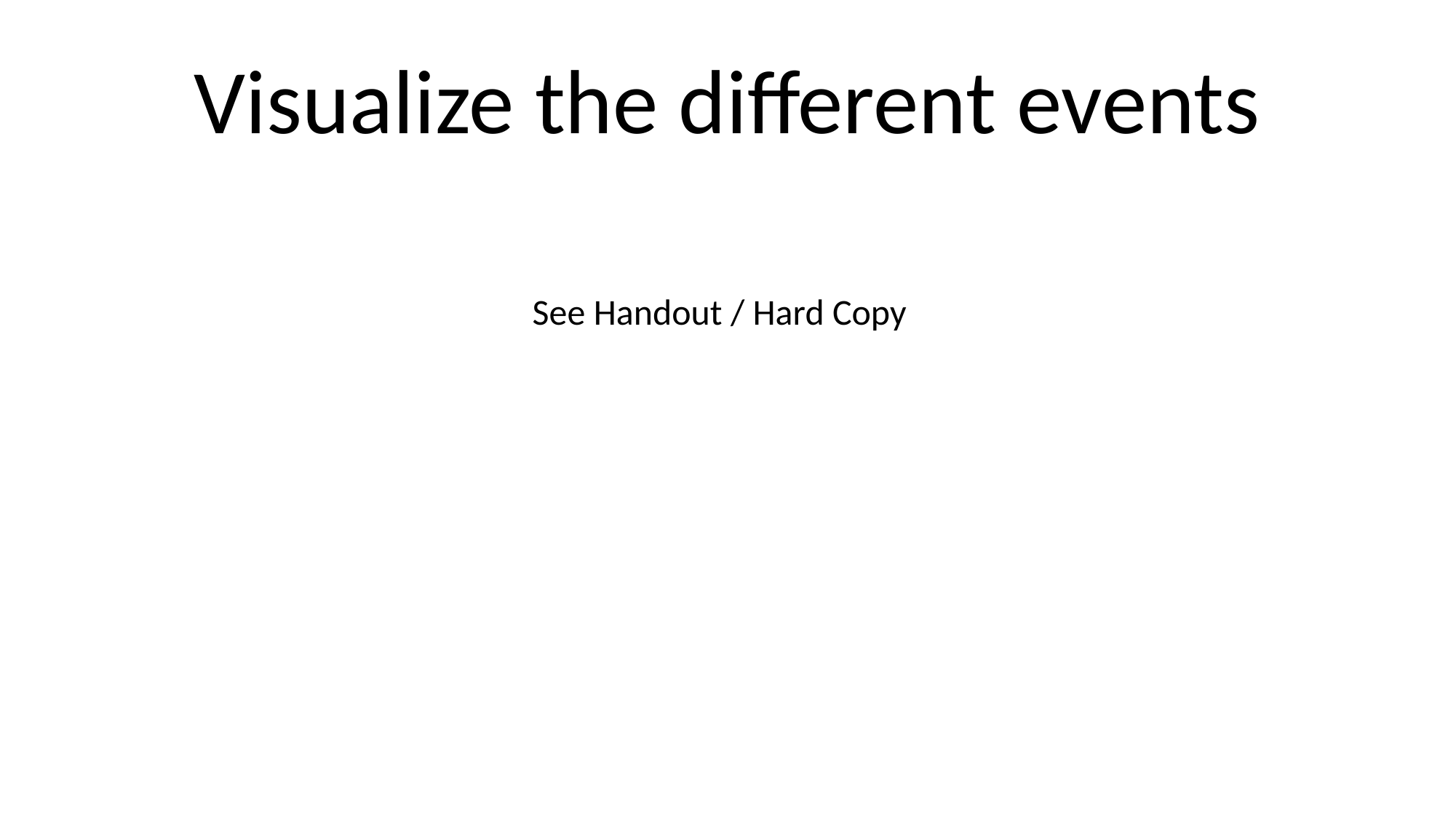

# Visualize the different events
See Handout / Hard Copy